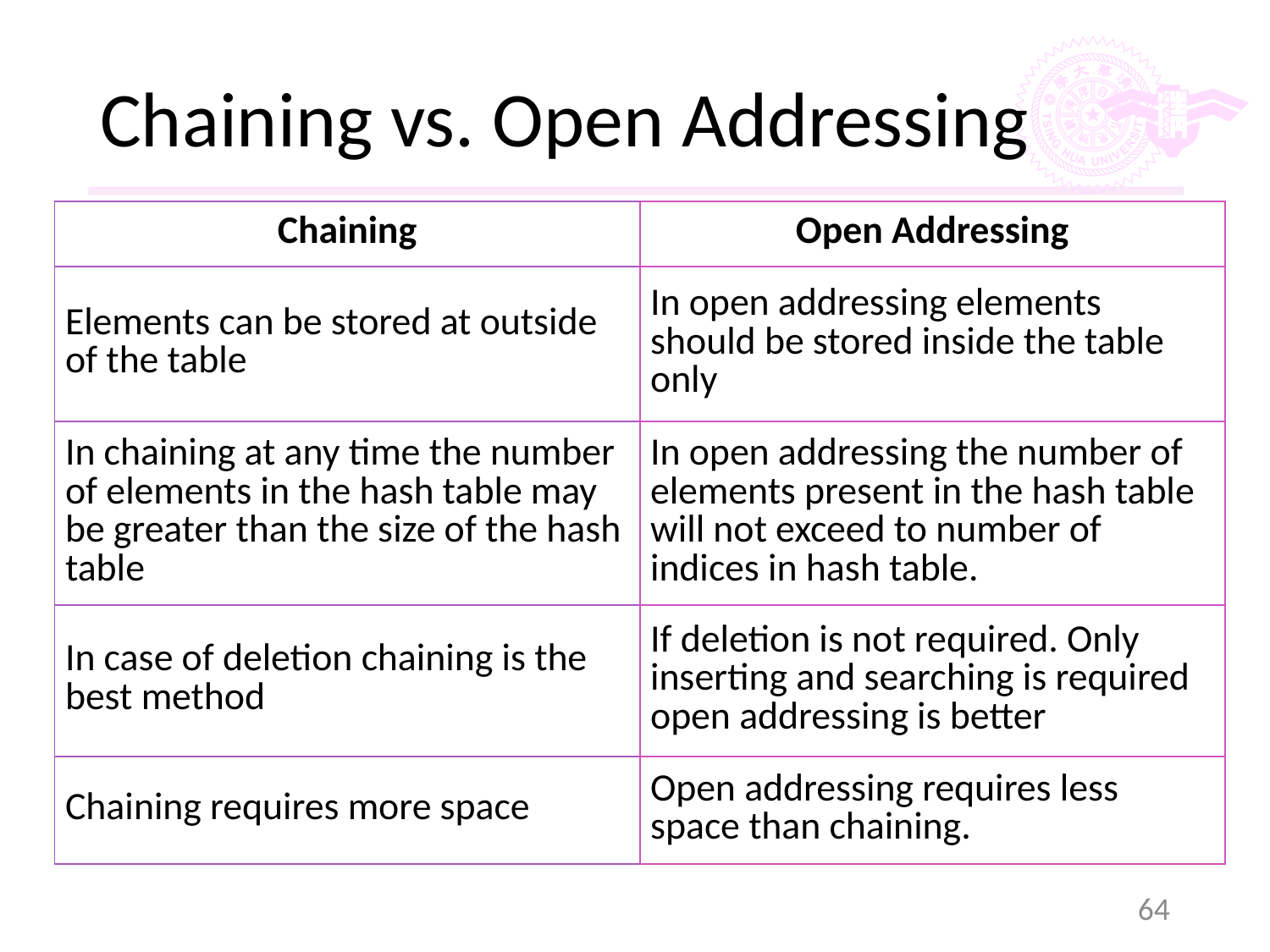

# Chaining vs. Open Addressing
| Chaining | Open Addressing |
| --- | --- |
| Elements can be stored at outside of the table | In open addressing elements should be stored inside the table only |
| In chaining at any time the number of elements in the hash table may be greater than the size of the hash table | In open addressing the number of elements present in the hash table will not exceed to number of indices in hash table. |
| In case of deletion chaining is the best method | If deletion is not required. Only inserting and searching is required open addressing is better |
| Chaining requires more space | Open addressing requires less space than chaining. |
64